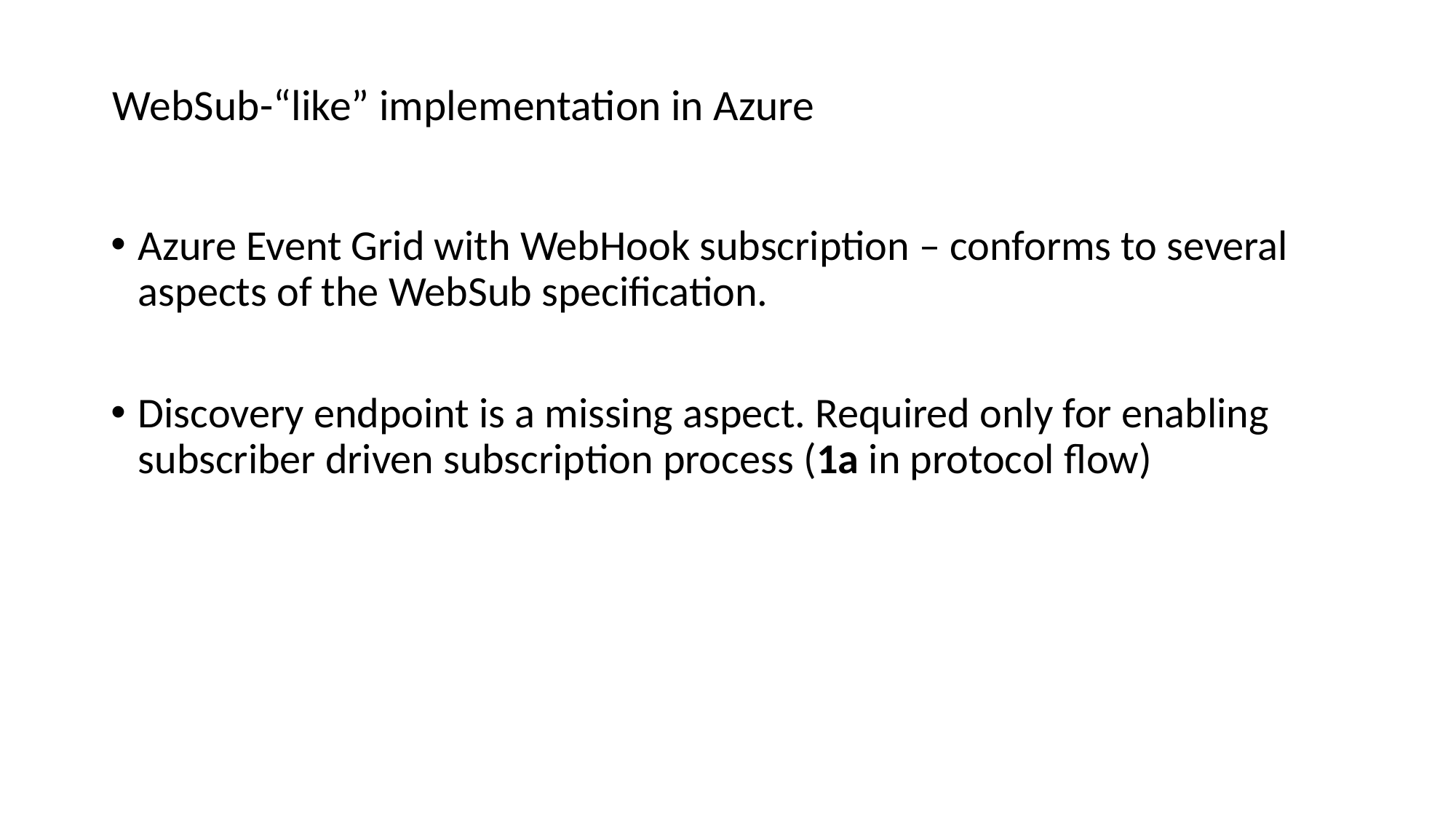

# WebSub-“like” implementation in Azure
Azure Event Grid with WebHook subscription – conforms to several aspects of the WebSub specification.

Discovery endpoint is a missing aspect. Required only for enabling subscriber driven subscription process (1a in protocol flow)